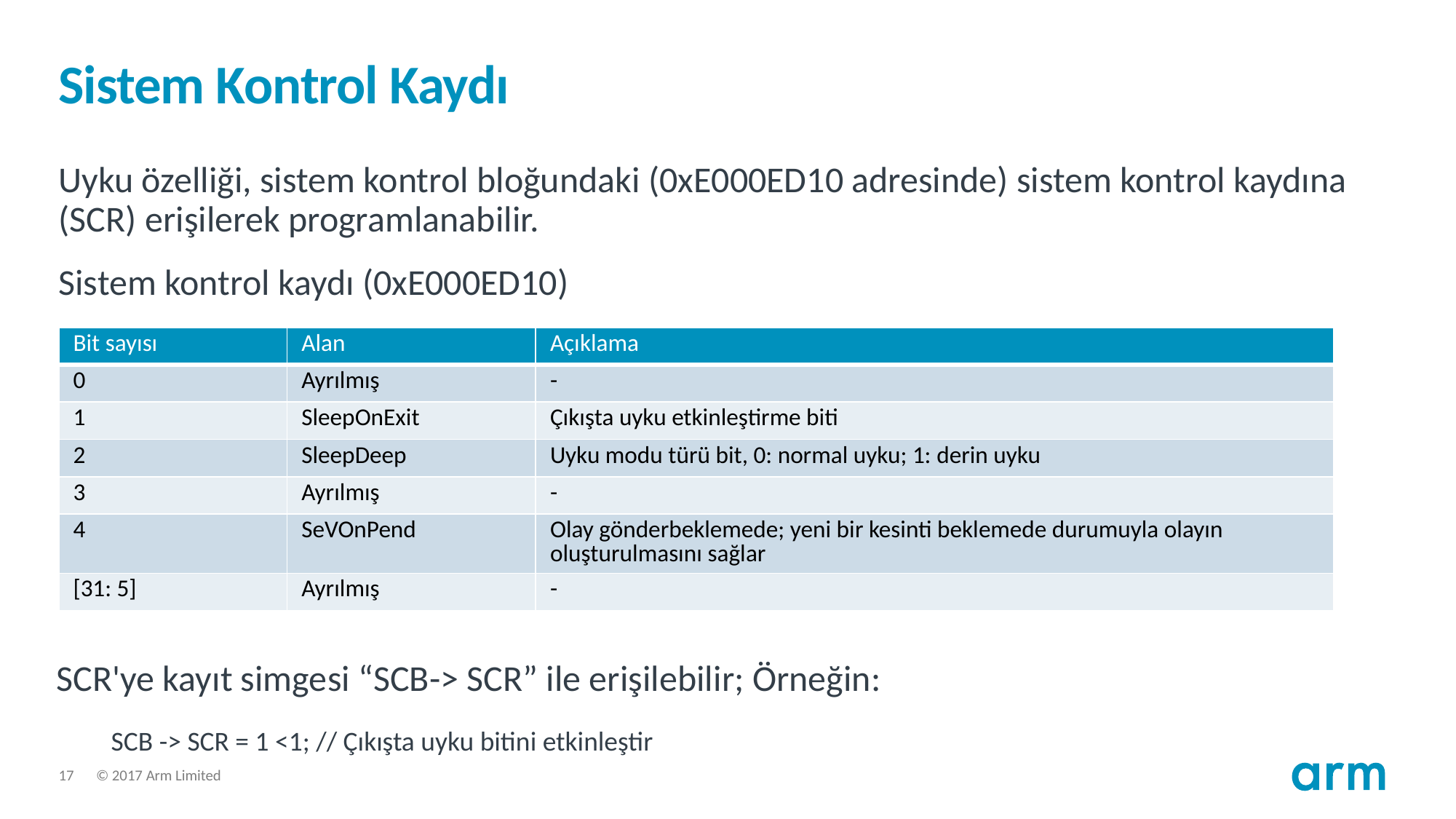

# Sistem Kontrol Kaydı
Uyku özelliği, sistem kontrol bloğundaki (0xE000ED10 adresinde) sistem kontrol kaydına (SCR) erişilerek programlanabilir.
Sistem kontrol kaydı (0xE000ED10)
| Bit sayısı | Alan | Açıklama |
| --- | --- | --- |
| 0 | Ayrılmış | - |
| 1 | SleepOnExit | Çıkışta uyku etkinleştirme biti |
| 2 | SleepDeep | Uyku modu türü bit, 0: normal uyku; 1: derin uyku |
| 3 | Ayrılmış | - |
| 4 | SeVOnPend | Olay gönderbeklemede; yeni bir kesinti beklemede durumuyla olayın oluşturulmasını sağlar |
| [31: 5] | Ayrılmış | - |
SCR'ye kayıt simgesi “SCB-> SCR” ile erişilebilir; Örneğin:
SCB -> SCR = 1 <1; // Çıkışta uyku bitini etkinleştir